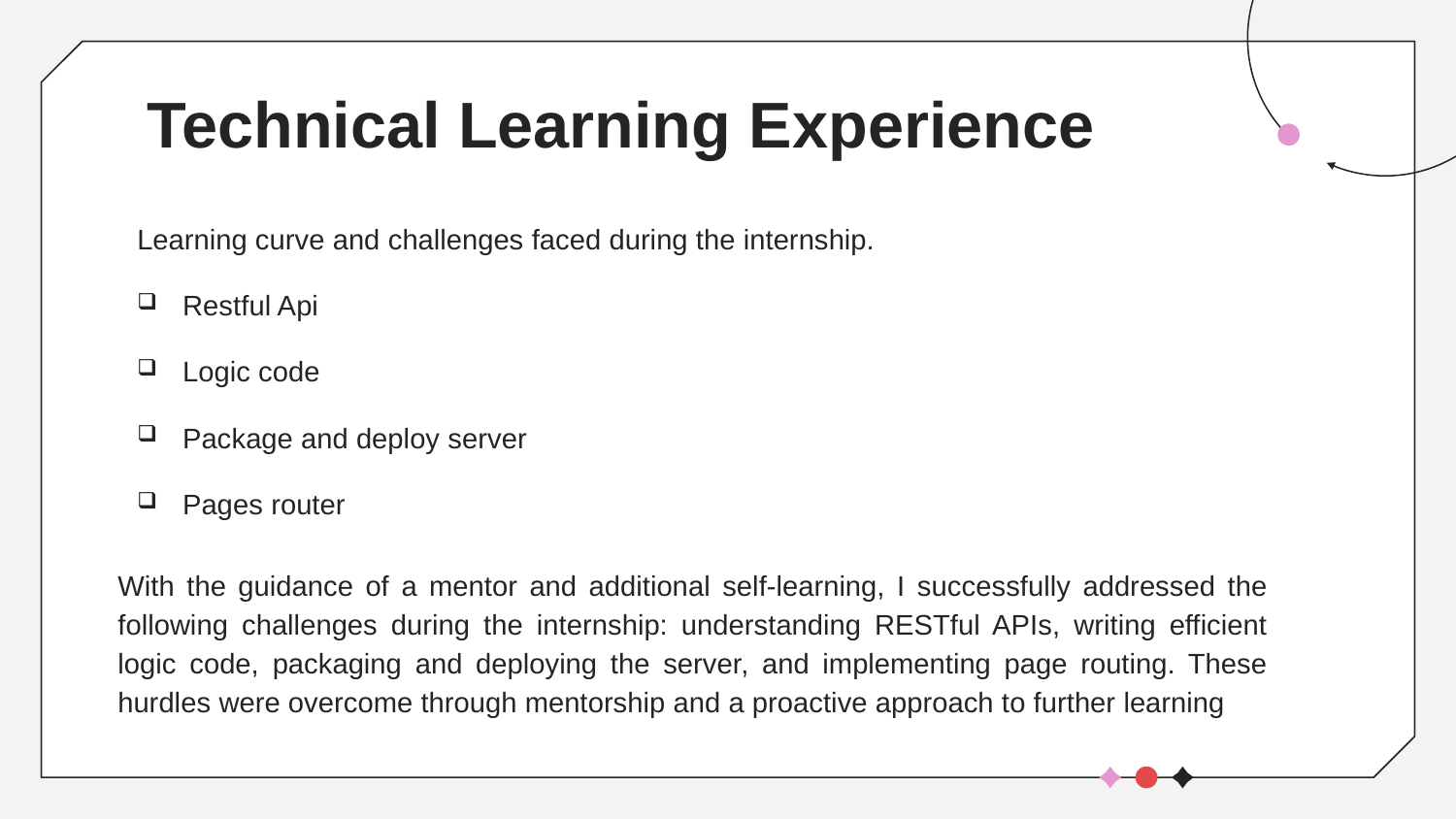

# Technical Learning Experience
Learning curve and challenges faced during the internship.
Restful Api
Logic code
Package and deploy server
Pages router
With the guidance of a mentor and additional self-learning, I successfully addressed the following challenges during the internship: understanding RESTful APIs, writing efficient logic code, packaging and deploying the server, and implementing page routing. These hurdles were overcome through mentorship and a proactive approach to further learning